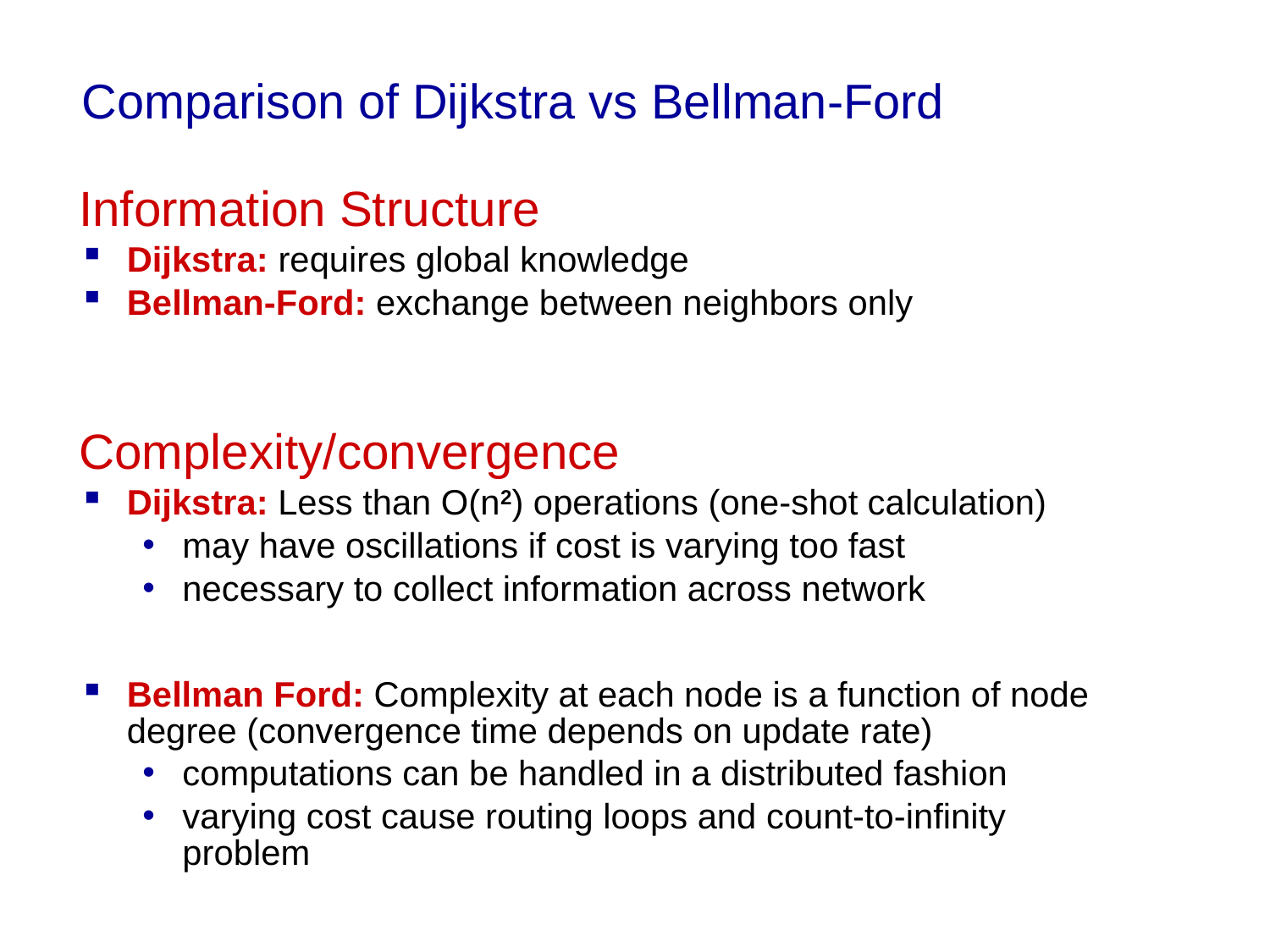

# Comparison of Dijkstra vs Bellman-Ford
Information Structure
Dijkstra: requires global knowledge
Bellman-Ford: exchange between neighbors only

Complexity/convergence
Dijkstra: Less than O(n2) operations (one-shot calculation)
may have oscillations if cost is varying too fast
necessary to collect information across network

Bellman Ford: Complexity at each node is a function of node degree (convergence time depends on update rate)
computations can be handled in a distributed fashion
varying cost cause routing loops and count-to-infinity problem